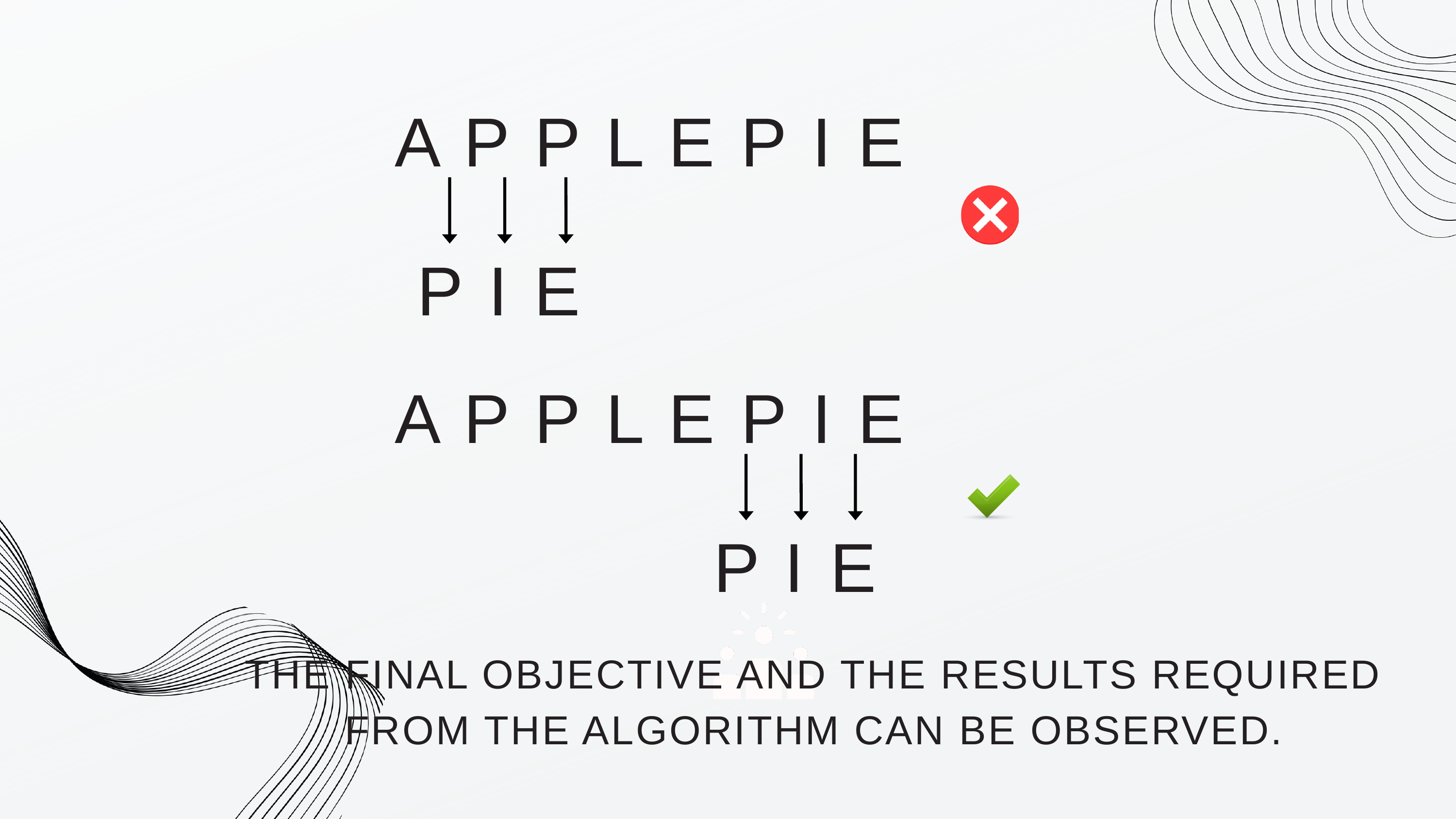

A P P L E P I E

P I E
A P P L E P I E

P I E

THE FINAL OBJECTIVE AND THE RESULTS REQUIRED FROM THE ALGORITHM CAN BE OBSERVED.